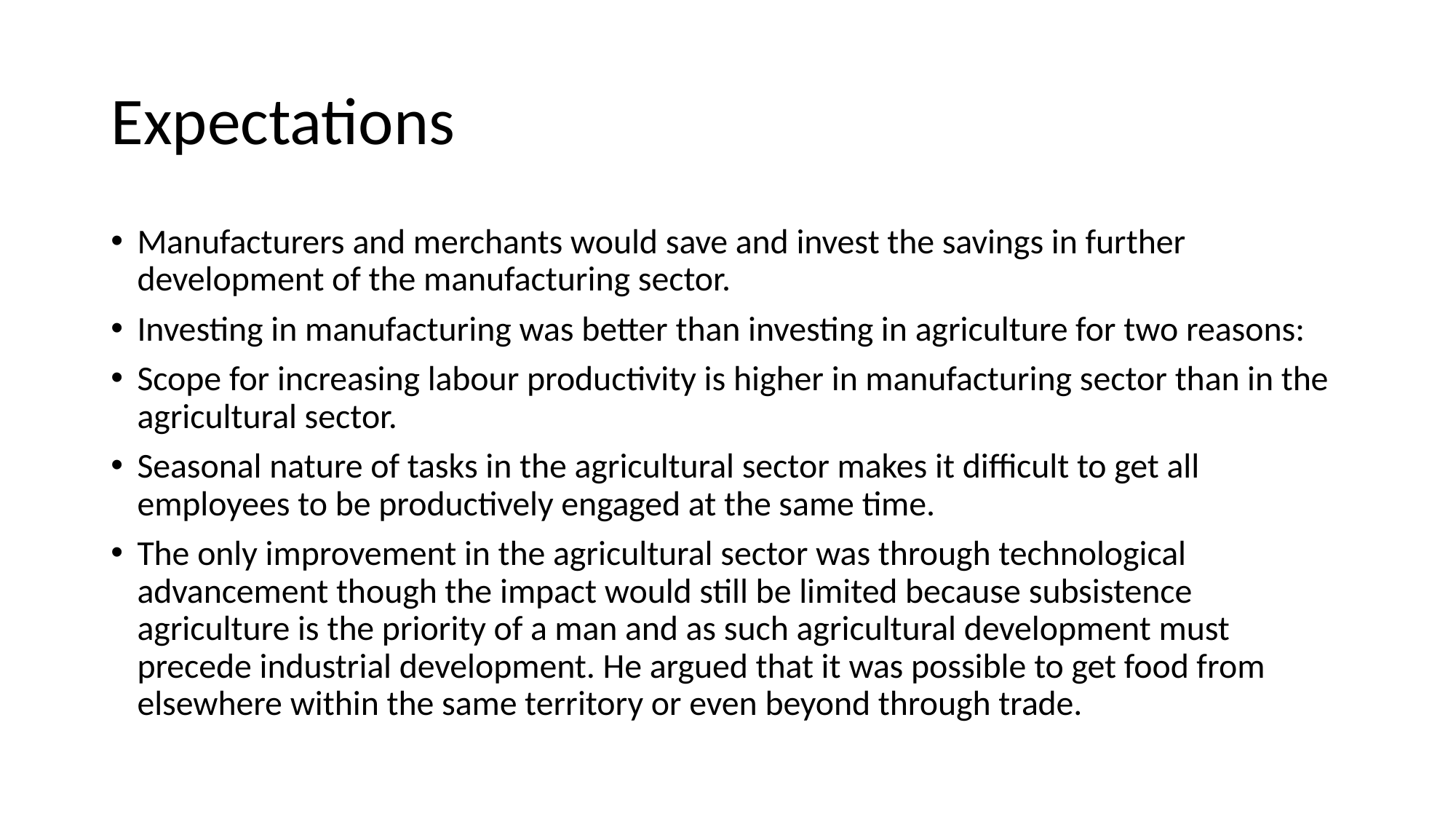

# Expectations
Manufacturers and merchants would save and invest the savings in further development of the manufacturing sector.
Investing in manufacturing was better than investing in agriculture for two reasons:
Scope for increasing labour productivity is higher in manufacturing sector than in the agricultural sector.
Seasonal nature of tasks in the agricultural sector makes it difficult to get all employees to be productively engaged at the same time.
The only improvement in the agricultural sector was through technological advancement though the impact would still be limited because subsistence agriculture is the priority of a man and as such agricultural development must precede industrial development. He argued that it was possible to get food from elsewhere within the same territory or even beyond through trade.